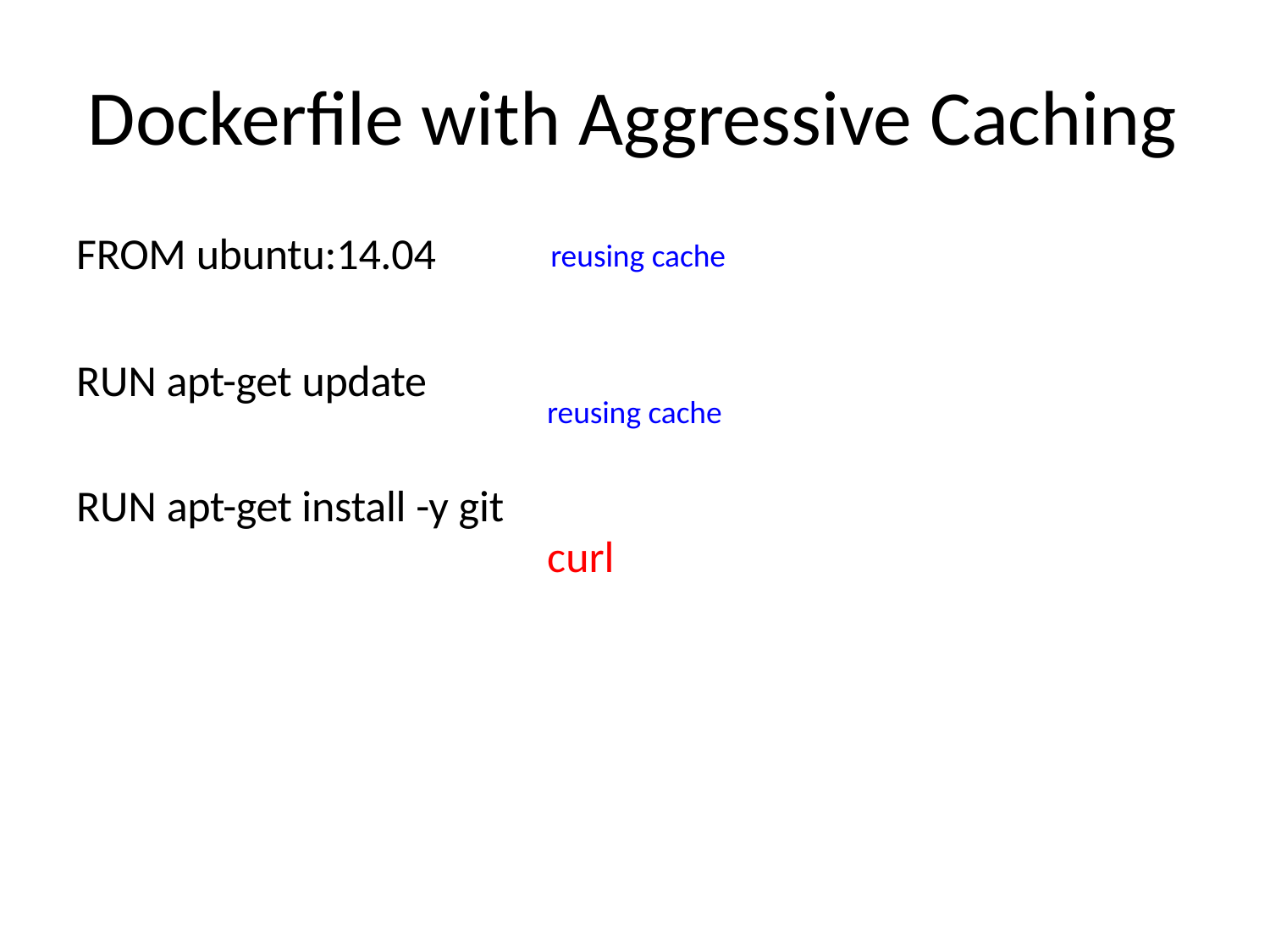

# Dockerfile with Aggressive Caching
FROM ubuntu:14.04
reusing cache
RUN apt-get update
reusing cache
RUN apt-get install -y git
curl